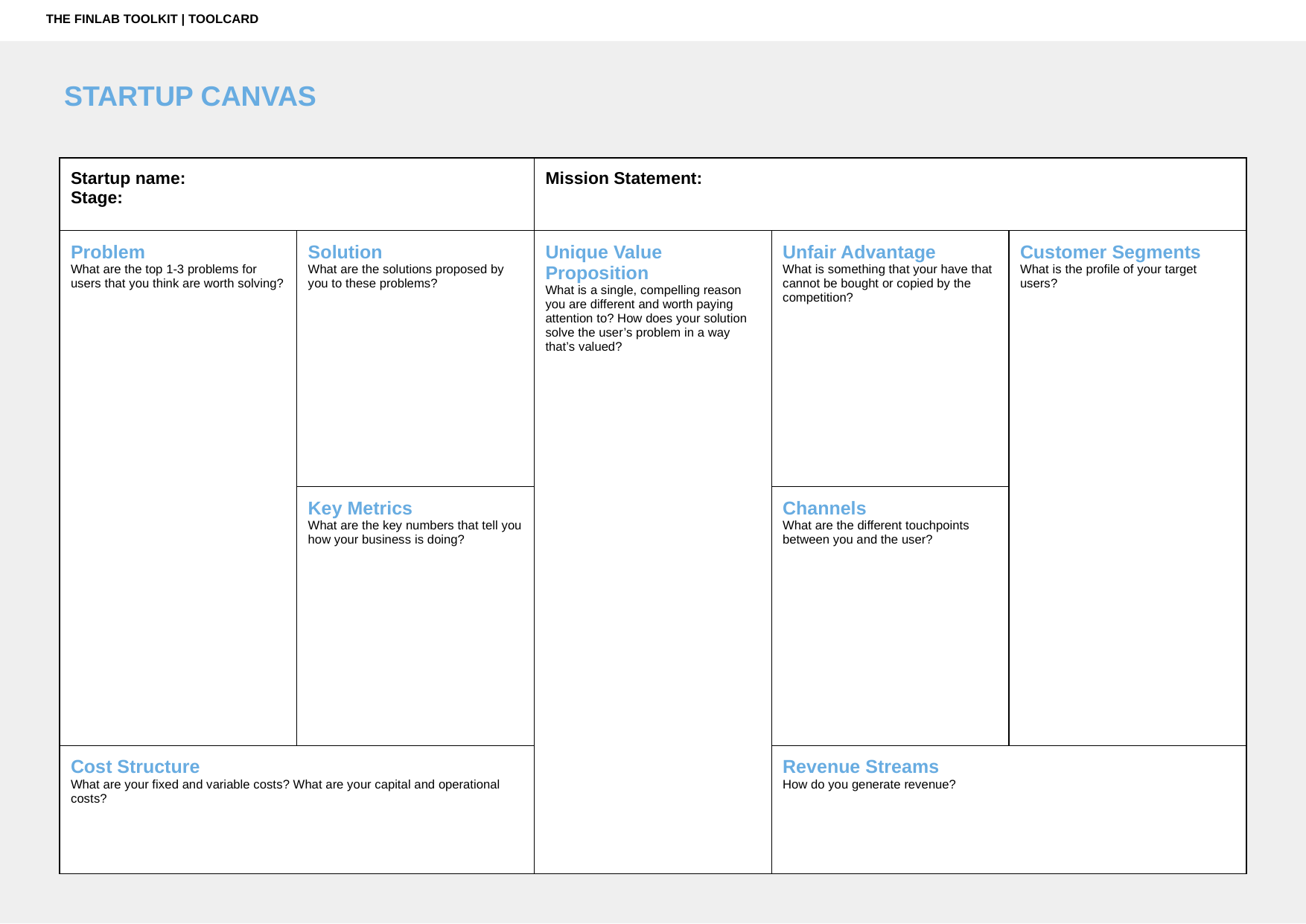

THE FINLAB TOOLKIT | TOOLCARD

STARTUP CANVAS
| Startup name: Stage: |  | Mission Statement: |  |  |
| --- | --- | --- | --- | --- |
| Problem What are the top 1-3 problems for users that you think are worth solving? | Solution What are the solutions proposed by you to these problems? | Unique Value Proposition What is a single, compelling reason you are different and worth paying attention to? How does your solution solve the user’s problem in a way that’s valued? | Unfair Advantage What is something that your have that cannot be bought or copied by the competition? | Customer Segments What is the profile of your target users? |
|  | Key Metrics What are the key numbers that tell you how your business is doing? |  | Channels What are the different touchpoints between you and the user? |  |
| Cost Structure What are your fixed and variable costs? What are your capital and operational costs? |  |  | Revenue Streams How do you generate revenue? |  |